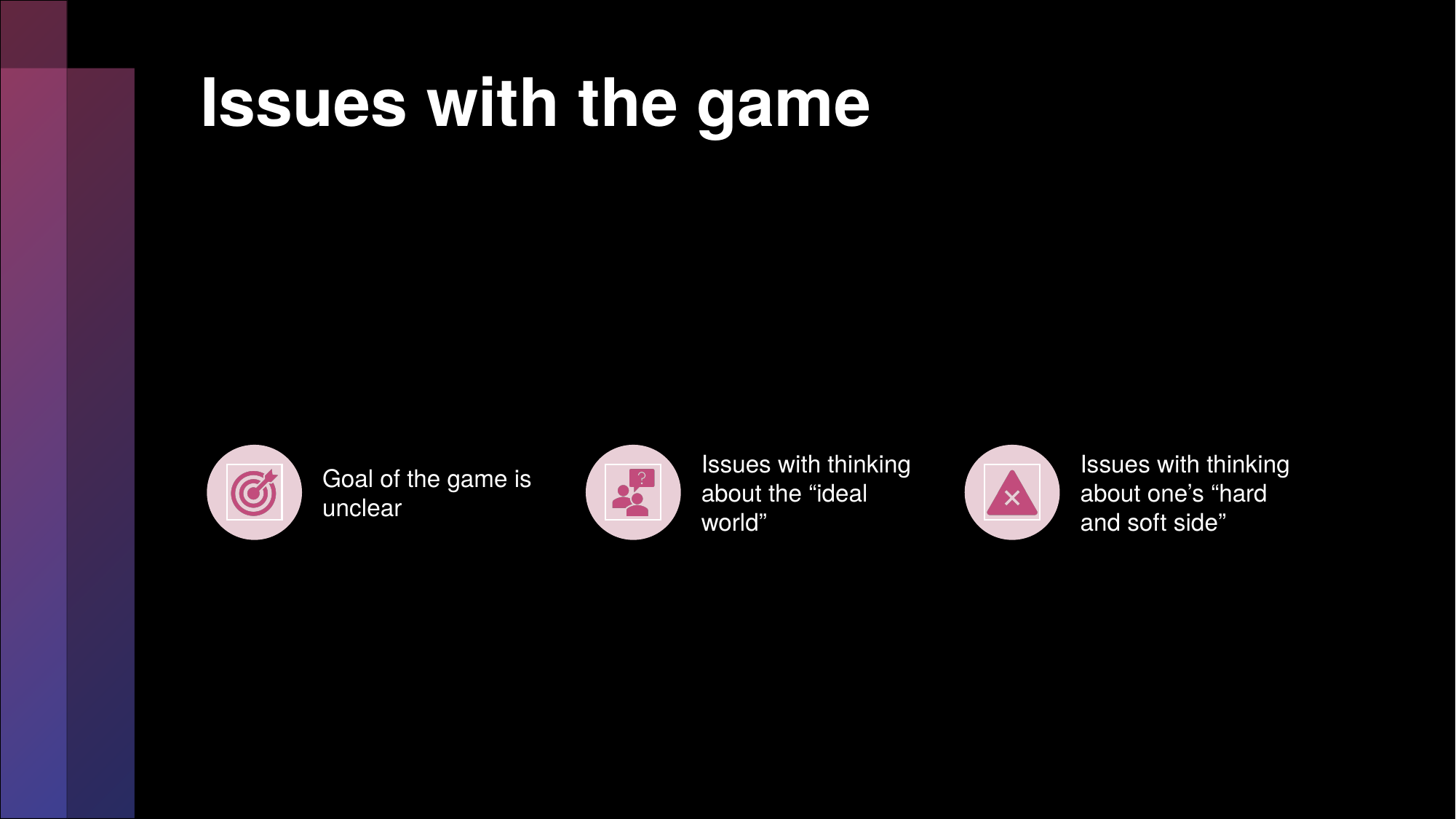

# Issues with the game
Goal of the game is unclear
Issues with thinking about the “ideal world”
Issues with thinking about one’s “hard and soft side”